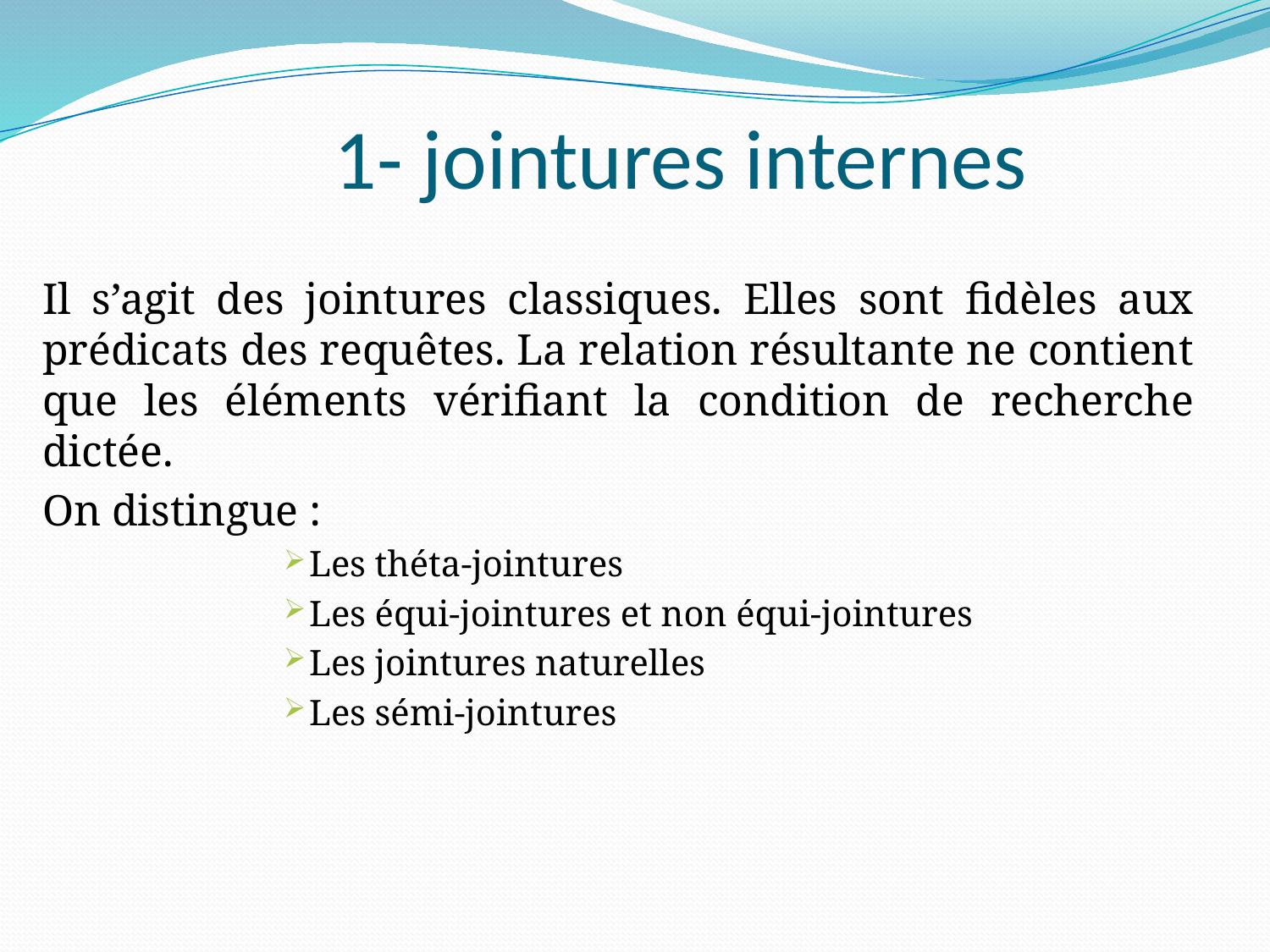

# 1- jointures internes
Il s’agit des jointures classiques. Elles sont fidèles aux prédicats des requêtes. La relation résultante ne contient que les éléments vérifiant la condition de recherche dictée.
On distingue :
Les théta-jointures
Les équi-jointures et non équi-jointures
Les jointures naturelles
Les sémi-jointures